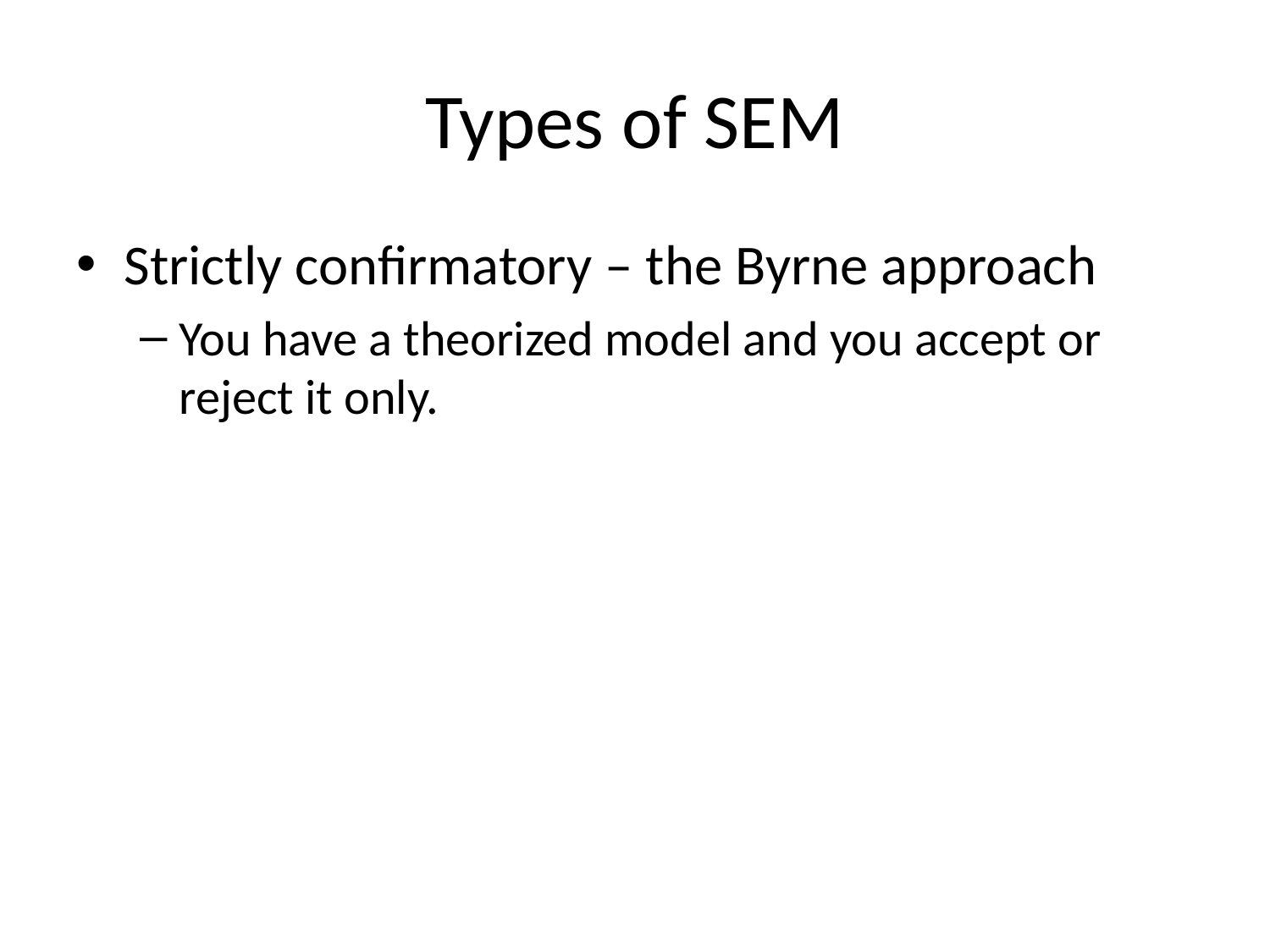

# Types of SEM
Strictly confirmatory – the Byrne approach
You have a theorized model and you accept or reject it only.